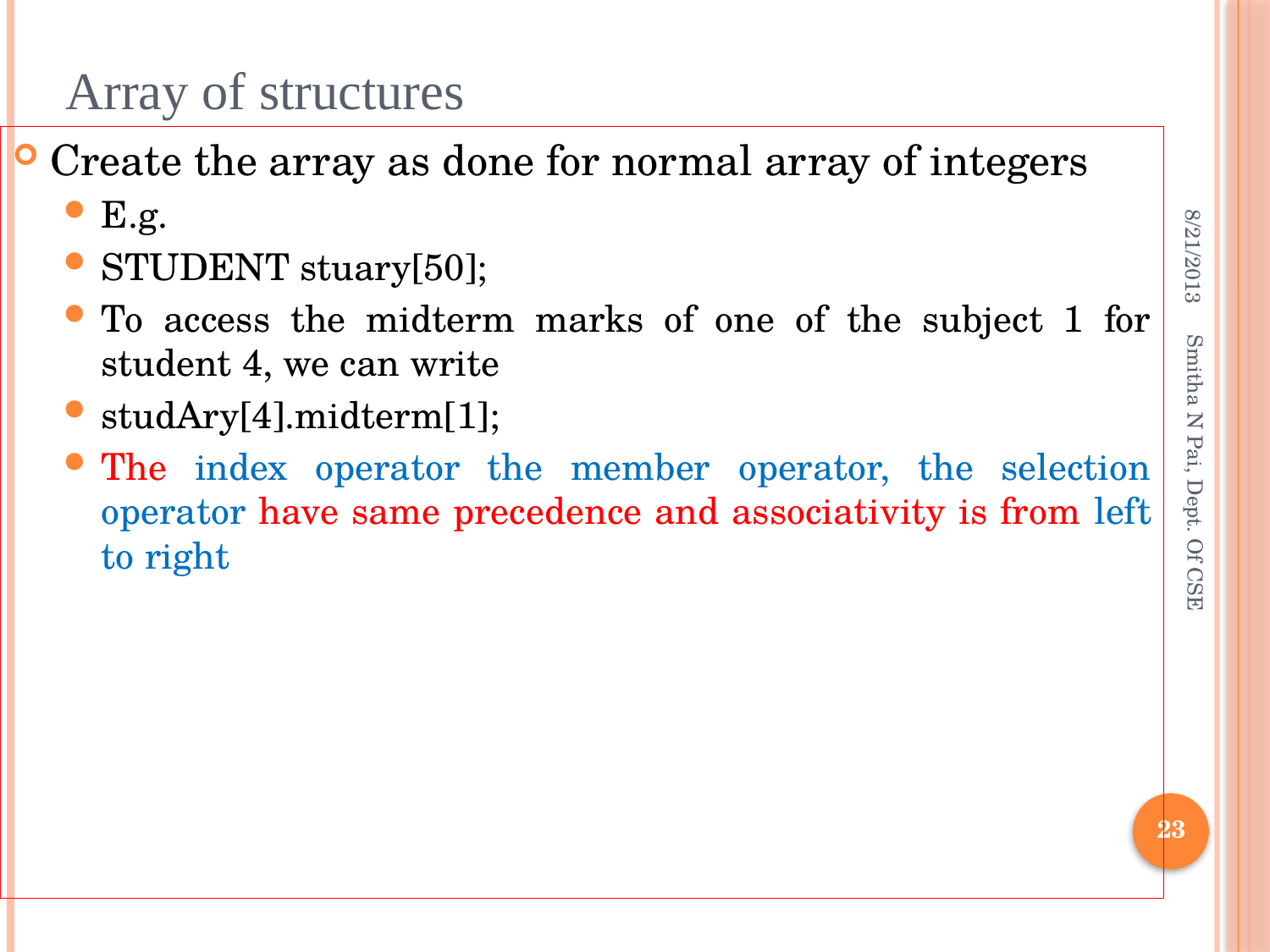

# Array of structures
Create the array as done for normal array of integers
E.g.
STUDENT stuary[50];
To access the midterm marks of one of the subject 1 for student 4, we can write
studAry[4].midterm[1];
The index operator the member operator, the selection operator have same precedence and associativity is from left to right
8/21/2013
Smitha N Pai, Dept. Of CSE
23